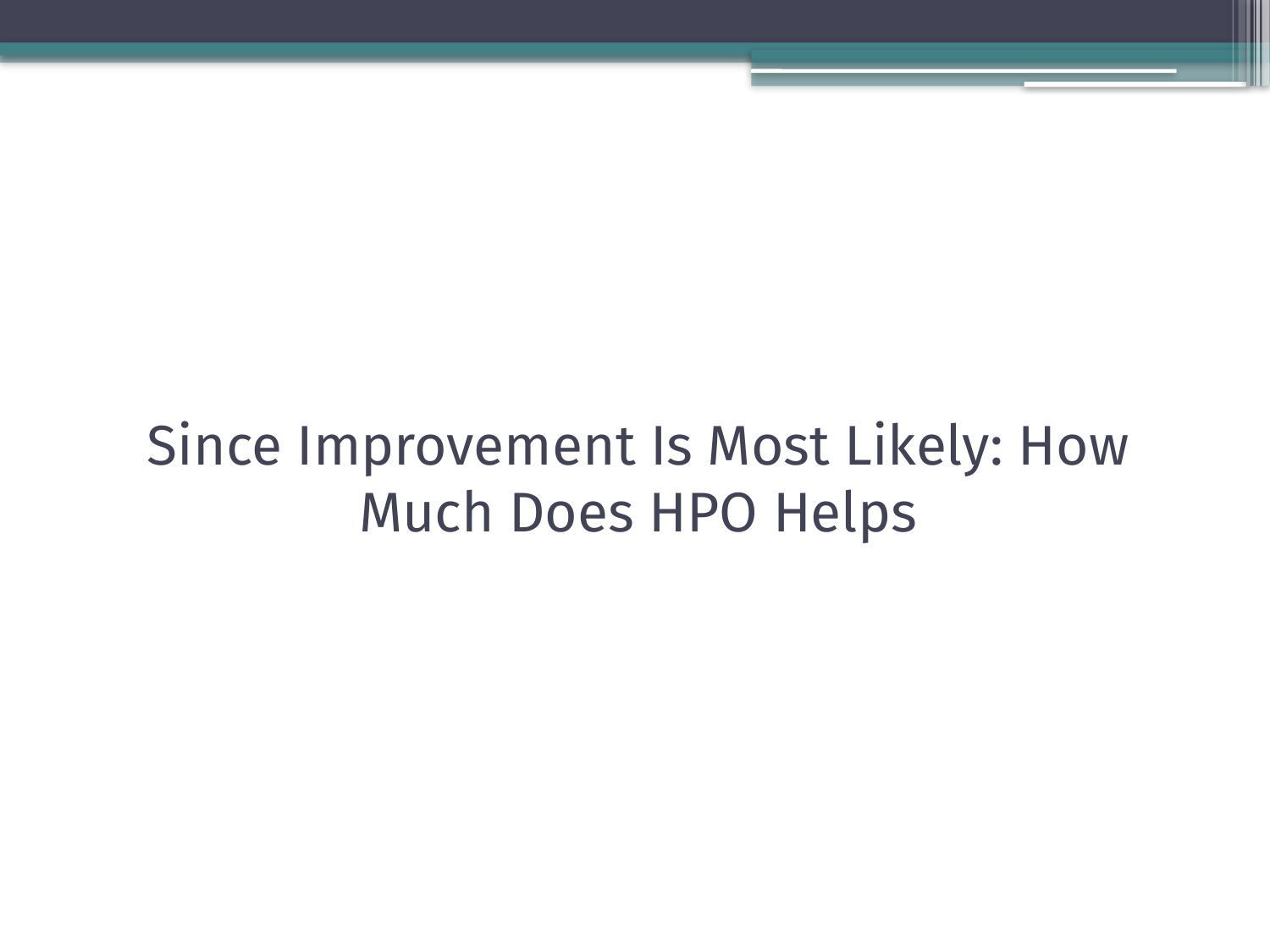

# Since Improvement Is Most Likely: How Much Does HPO Helps